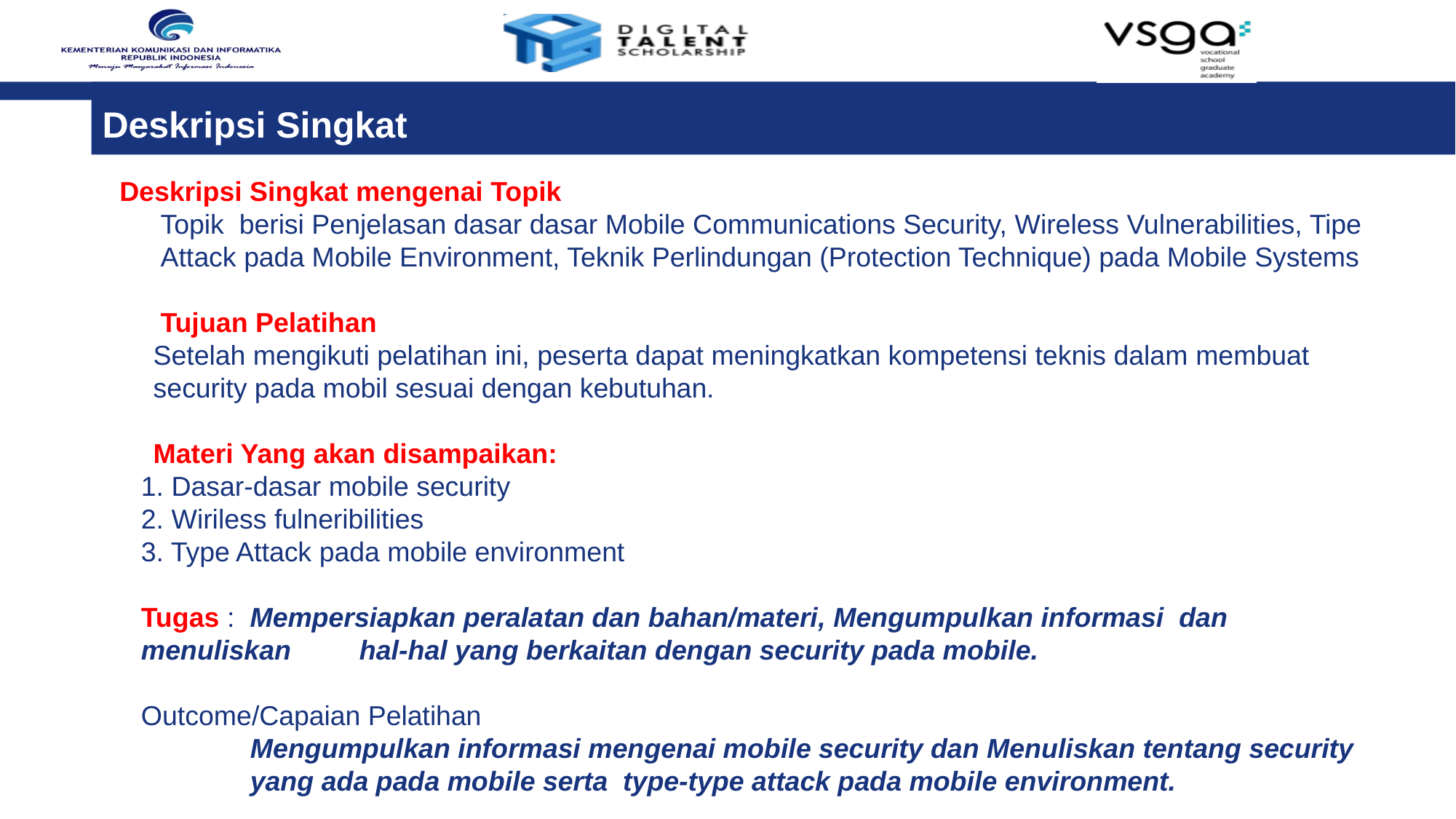

Deskripsi Singkat
Deskripsi Singkat mengenai Topik
Topik  berisi Penjelasan dasar dasar Mobile Communications Security, Wireless Vulnerabilities, Tipe Attack pada Mobile Environment, Teknik Perlindungan (Protection Technique) pada Mobile Systems

Tujuan Pelatihan
Setelah mengikuti pelatihan ini, peserta dapat meningkatkan kompetensi teknis dalam membuat security pada mobil sesuai dengan kebutuhan.

Materi Yang akan disampaikan:
1. Dasar-dasar mobile security
2. Wiriless fulneribilities
3. Type Attack pada mobile environment

Tugas :  Mempersiapkan peralatan dan bahan/materi, Mengumpulkan informasi  dan menuliskan 	hal-hal yang berkaitan dengan security pada mobile.

Outcome/Capaian Pelatihan
	Mengumpulkan informasi mengenai mobile security dan Menuliskan tentang security 	yang ada pada mobile serta  type-type attack pada mobile environment.